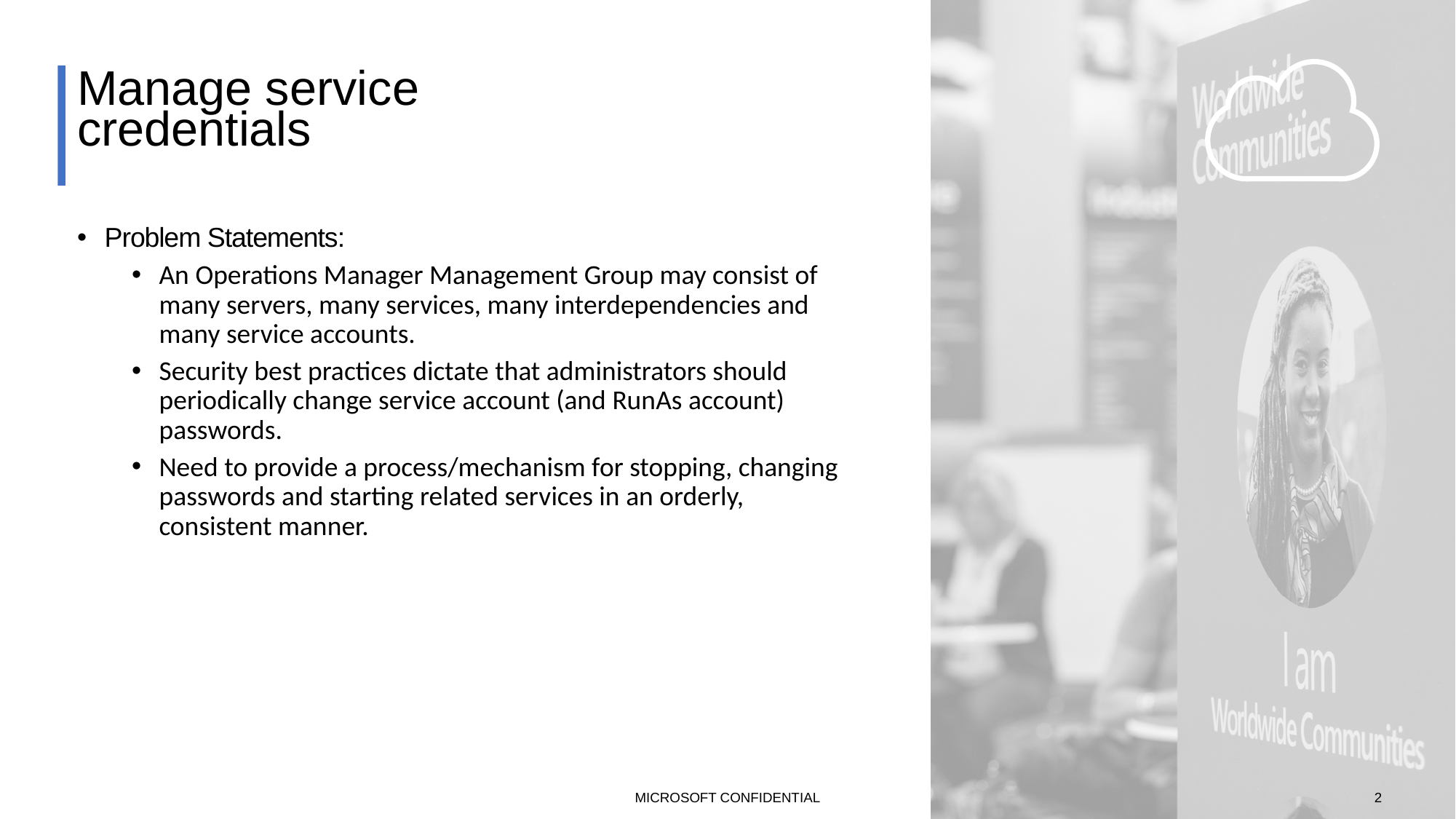

# Manage service credentials
Problem Statements:
An Operations Manager Management Group may consist of many servers, many services, many interdependencies and many service accounts.
Security best practices dictate that administrators should periodically change service account (and RunAs account) passwords.
Need to provide a process/mechanism for stopping, changing passwords and starting related services in an orderly, consistent manner.

MICROSOFT CONFIDENTIAL
2